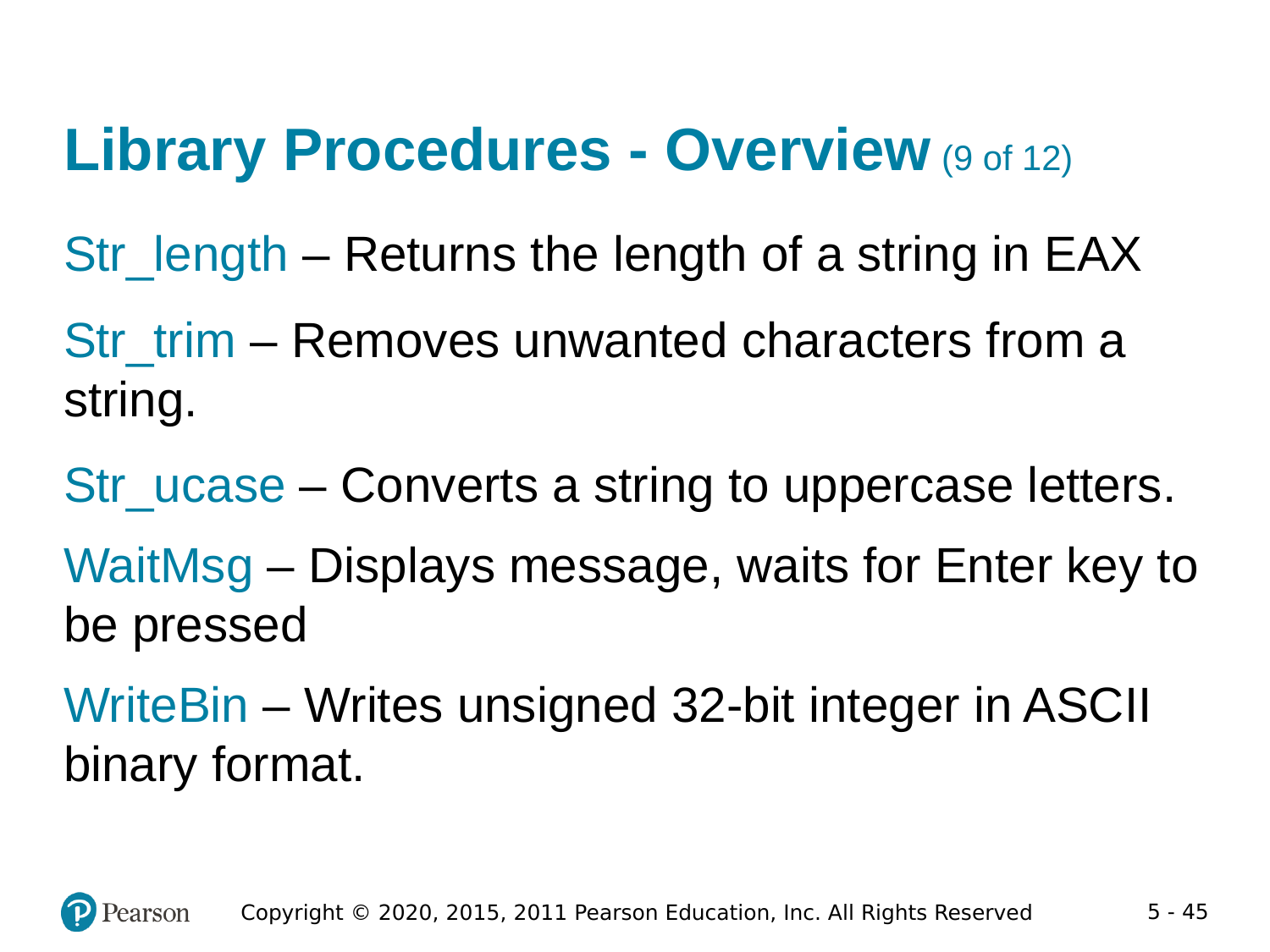

# Library Procedures - Overview (9 of 12)
Str_length – Returns the length of a string in EAX
Str_trim – Removes unwanted characters from a string.
Str_ucase – Converts a string to uppercase letters.
WaitMsg – Displays message, waits for Enter key to be pressed
WriteBin – Writes unsigned 32-bit integer in ASCII binary format.